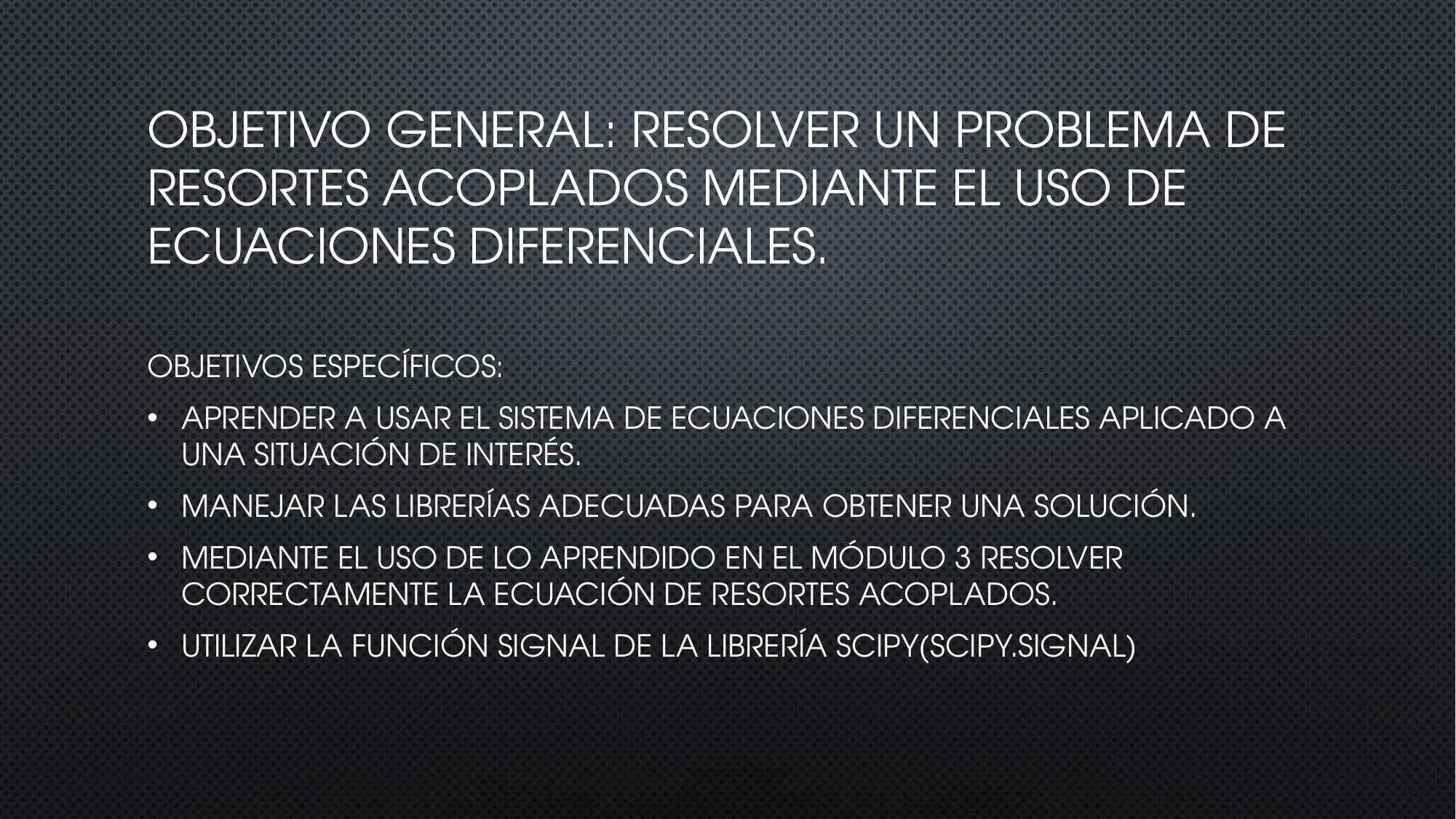

# Objetivo General: Resolver un problema de resortes acoplados mediante el uso de ecuaciones diferenciales.
Objetivos específicos:
Aprender a usar el sistema de ecuaciones diferenciales aplicado a una situación de interés.
Manejar las librerías adecuadas para obtener una solución.
Mediante el uso de lo aprendido en el Módulo 3 resolver correctamente la ecuación de resortes acoplados.
Utilizar la función signal de la librería scipy(scipy.signal)